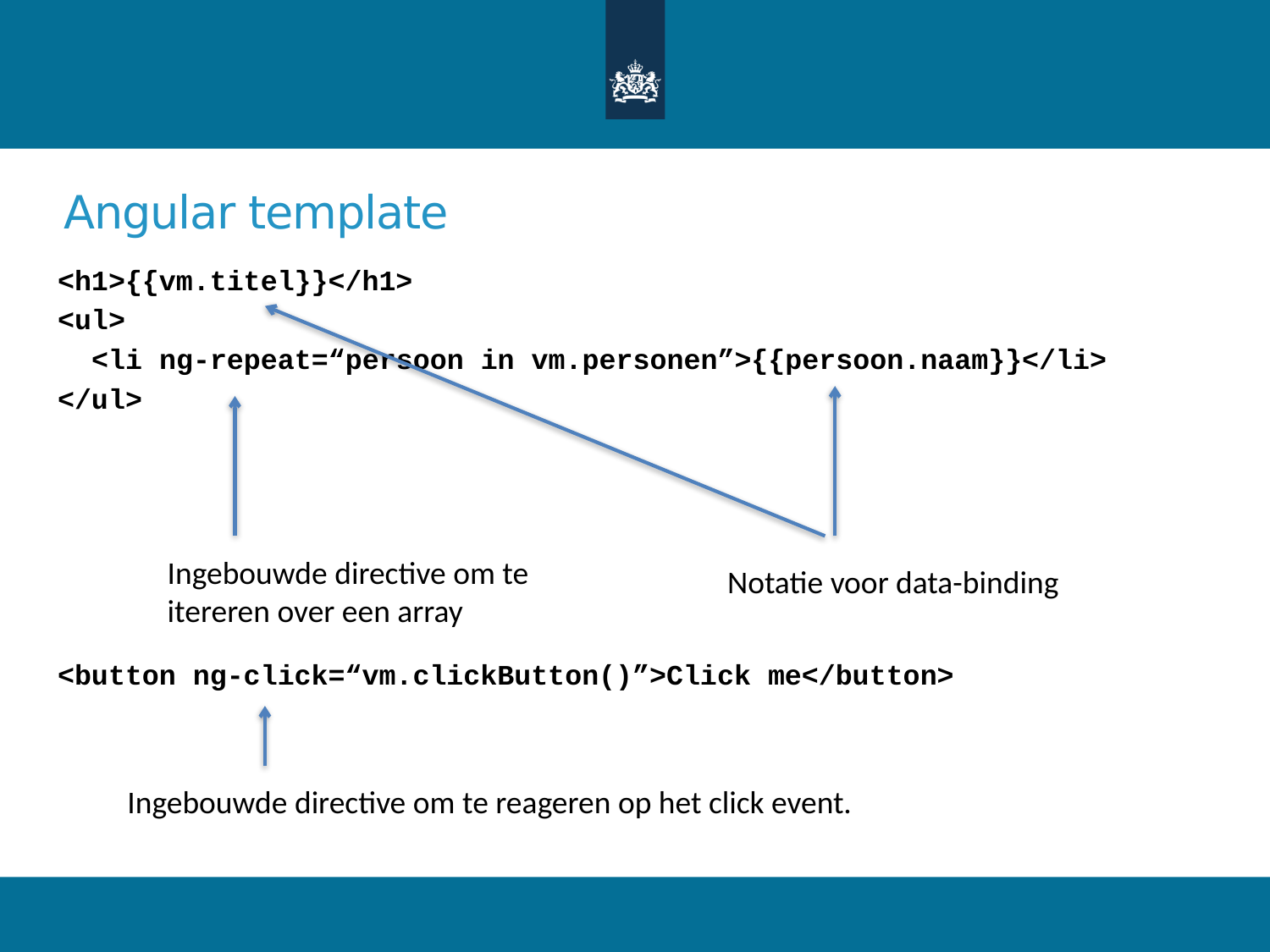

# Angular template
<h1>{{vm.titel}}</h1>
<ul>
  <li ng-repeat=“persoon in vm.personen”>{{persoon.naam}}</li>
</ul>

<button ng-click=“vm.clickButton()”>Click me</button>

Ingebouwde directive om te itereren over een array
Notatie voor data-binding
Ingebouwde directive om te reageren op het click event.